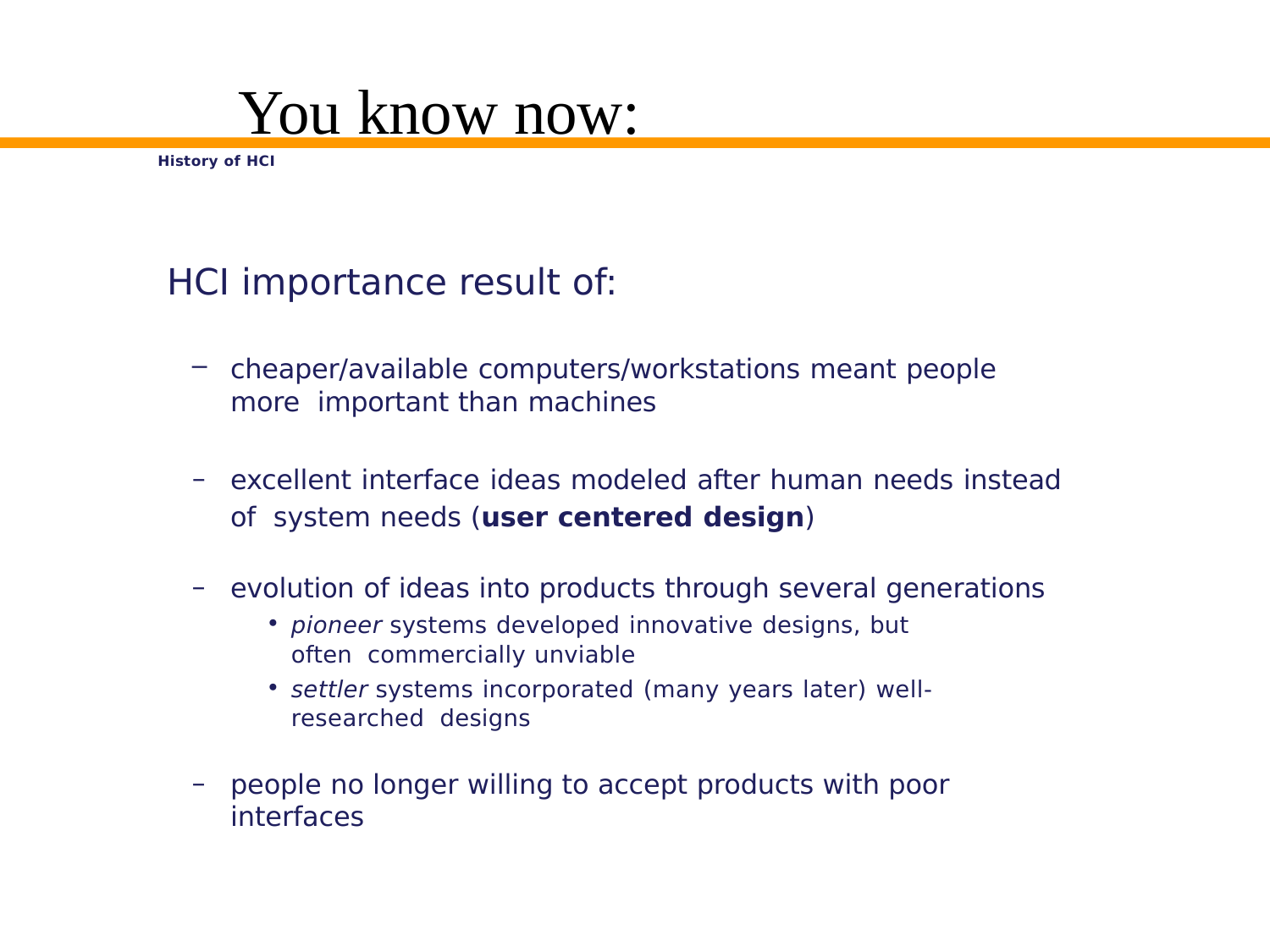

# You know now:
History of HCI
HCI importance result of:

cheaper/available computers/workstations meant people more  important than machines

excellent interface ideas modeled after human needs instead of  system needs (user centered design)

evolution of ideas into products through several generations
pioneer systems developed innovative designs, but often  commercially unviable
settler systems incorporated (many years later) well-researched  designs

people no longer willing to accept products with poor interfaces